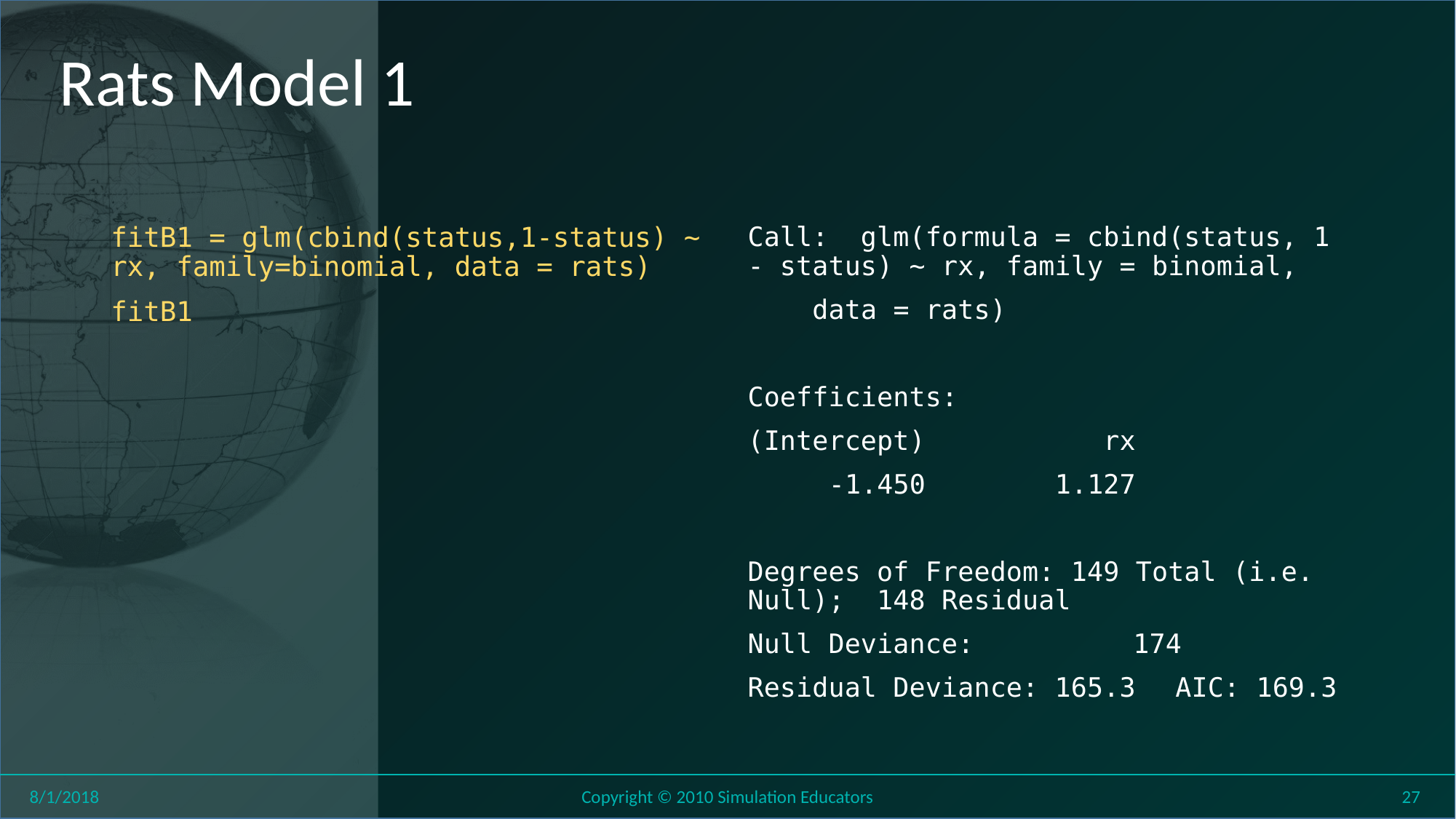

# Rats Model 1
fitB1 = glm(cbind(status,1-status) ~ rx, family=binomial, data = rats)
fitB1

Call:  glm(formula = cbind(status, 1 - status) ~ rx, family = binomial,
    data = rats)

Coefficients:
(Intercept)           rx
     -1.450        1.127

Degrees of Freedom: 149 Total (i.e. Null);  148 Residual
Null Deviance:	    174
Residual Deviance: 165.3 	AIC: 169.3
8/1/2018
Copyright © 2010 Simulation Educators
27